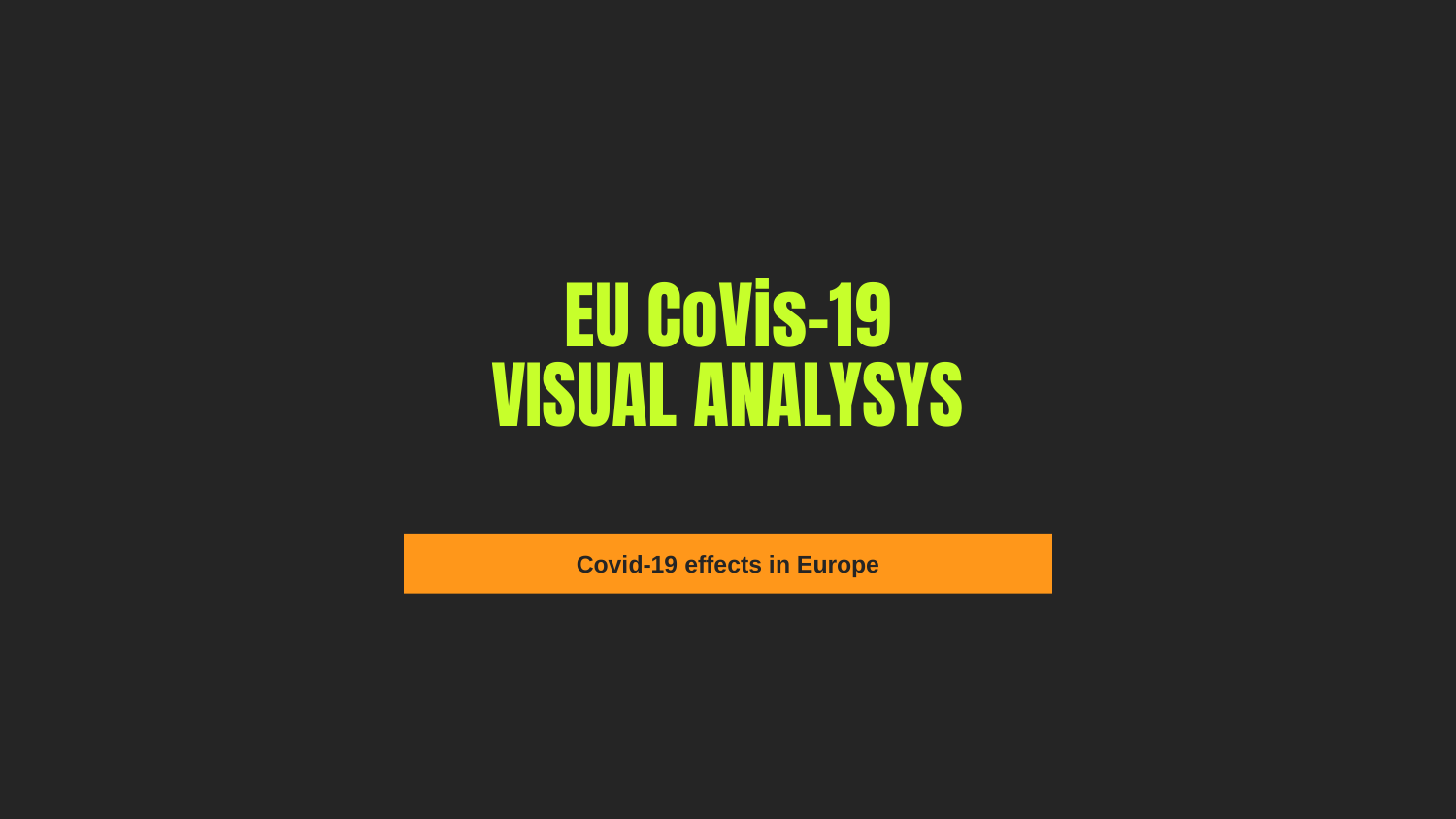

# EU CoVis-19 VISUAL ANALYSYS

Covid-19 effects in Europe